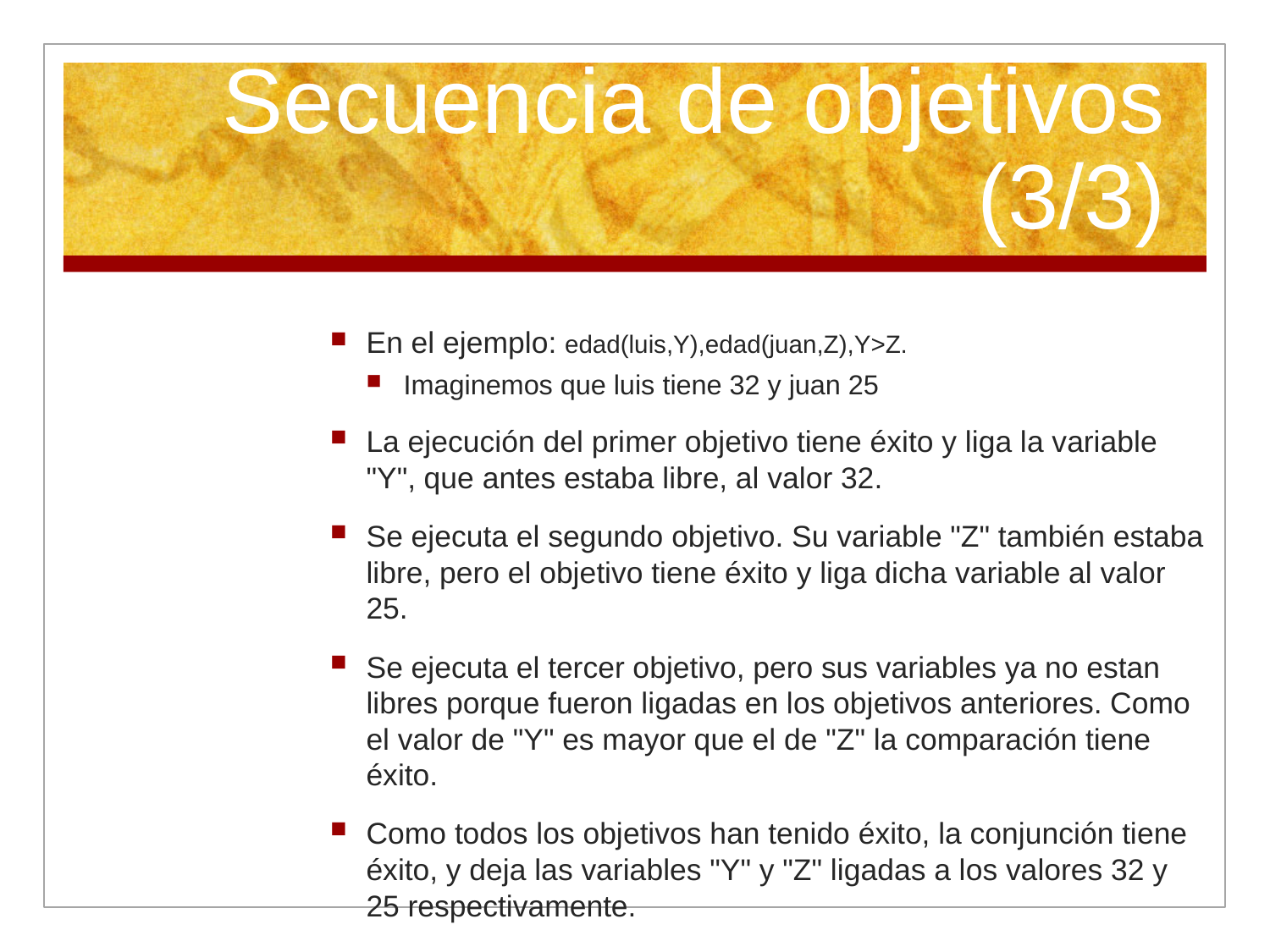

# Secuencia de objetivos (3/3)
En el ejemplo: edad(luis,Y),edad(juan,Z),Y>Z.
Imaginemos que luis tiene 32 y juan 25
La ejecución del primer objetivo tiene éxito y liga la variable "Y", que antes estaba libre, al valor 32.
Se ejecuta el segundo objetivo. Su variable "Z" también estaba libre, pero el objetivo tiene éxito y liga dicha variable al valor 25.
Se ejecuta el tercer objetivo, pero sus variables ya no estan libres porque fueron ligadas en los objetivos anteriores. Como el valor de "Y" es mayor que el de "Z" la comparación tiene éxito.
Como todos los objetivos han tenido éxito, la conjunción tiene éxito, y deja las variables "Y" y "Z" ligadas a los valores 32 y 25 respectivamente.